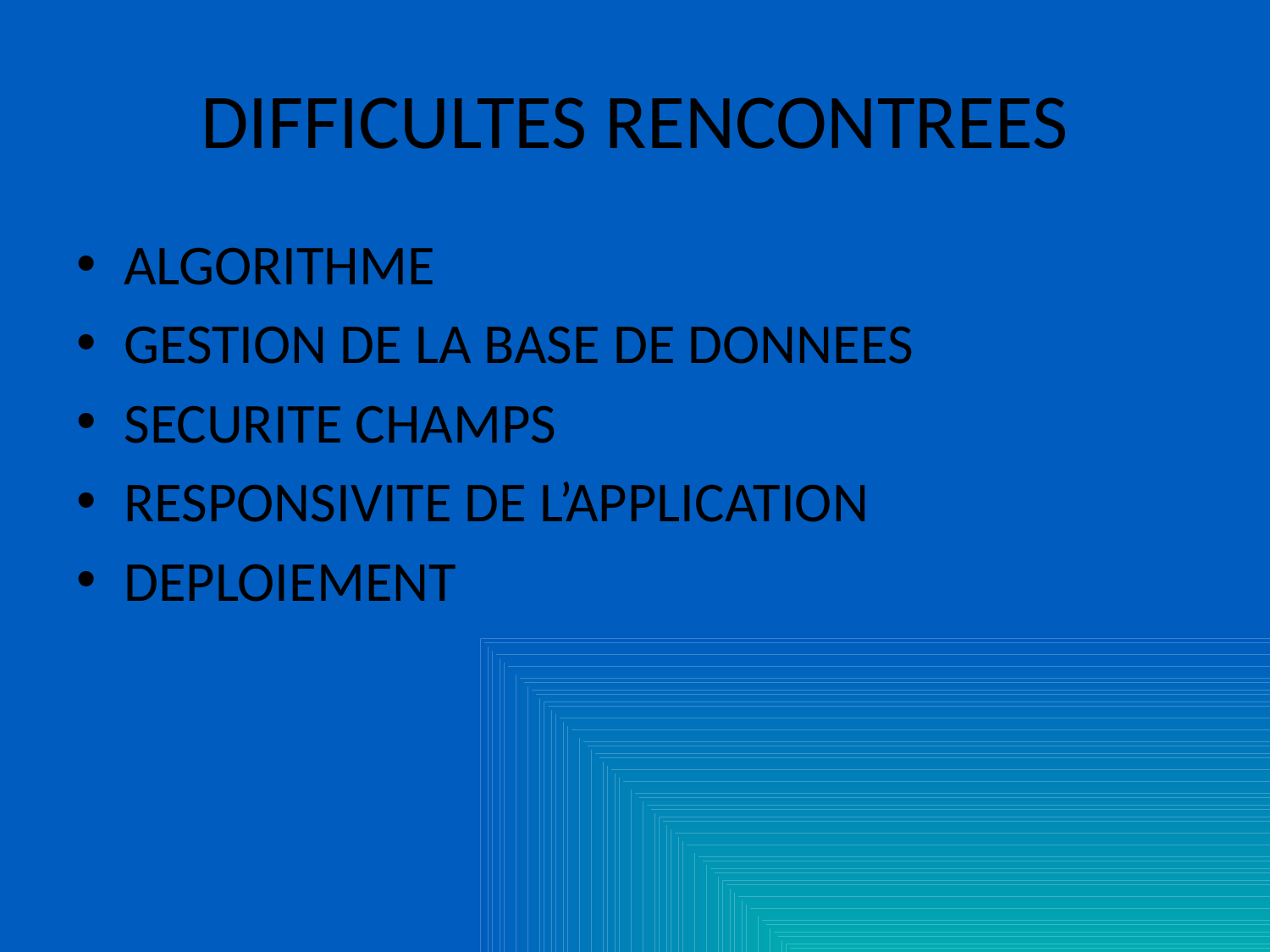

# DIFFICULTES RENCONTREES
ALGORITHME
GESTION DE LA BASE DE DONNEES
SECURITE CHAMPS
RESPONSIVITE DE L’APPLICATION
DEPLOIEMENT